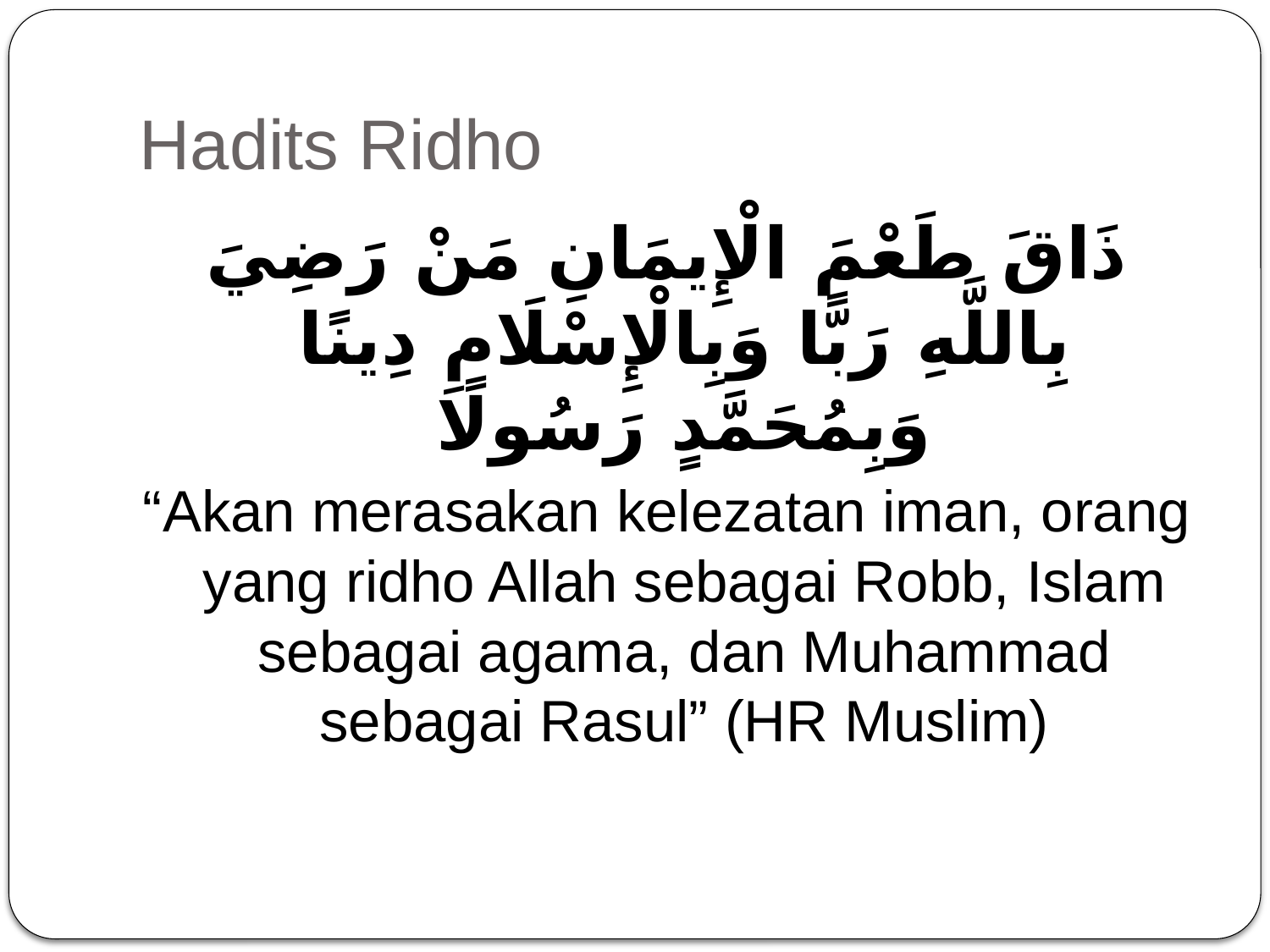

# Hadits Ridho
ذَاقَ طَعْمَ الْإِيمَانِ مَنْ رَضِيَ بِاللَّهِ رَبًّا وَبِالْإِسْلَامِ دِينًا وَبِمُحَمَّدٍ رَسُولًا
“Akan merasakan kelezatan iman, orang yang ridho Allah sebagai Robb, Islam sebagai agama, dan Muhammad sebagai Rasul” (HR Muslim)